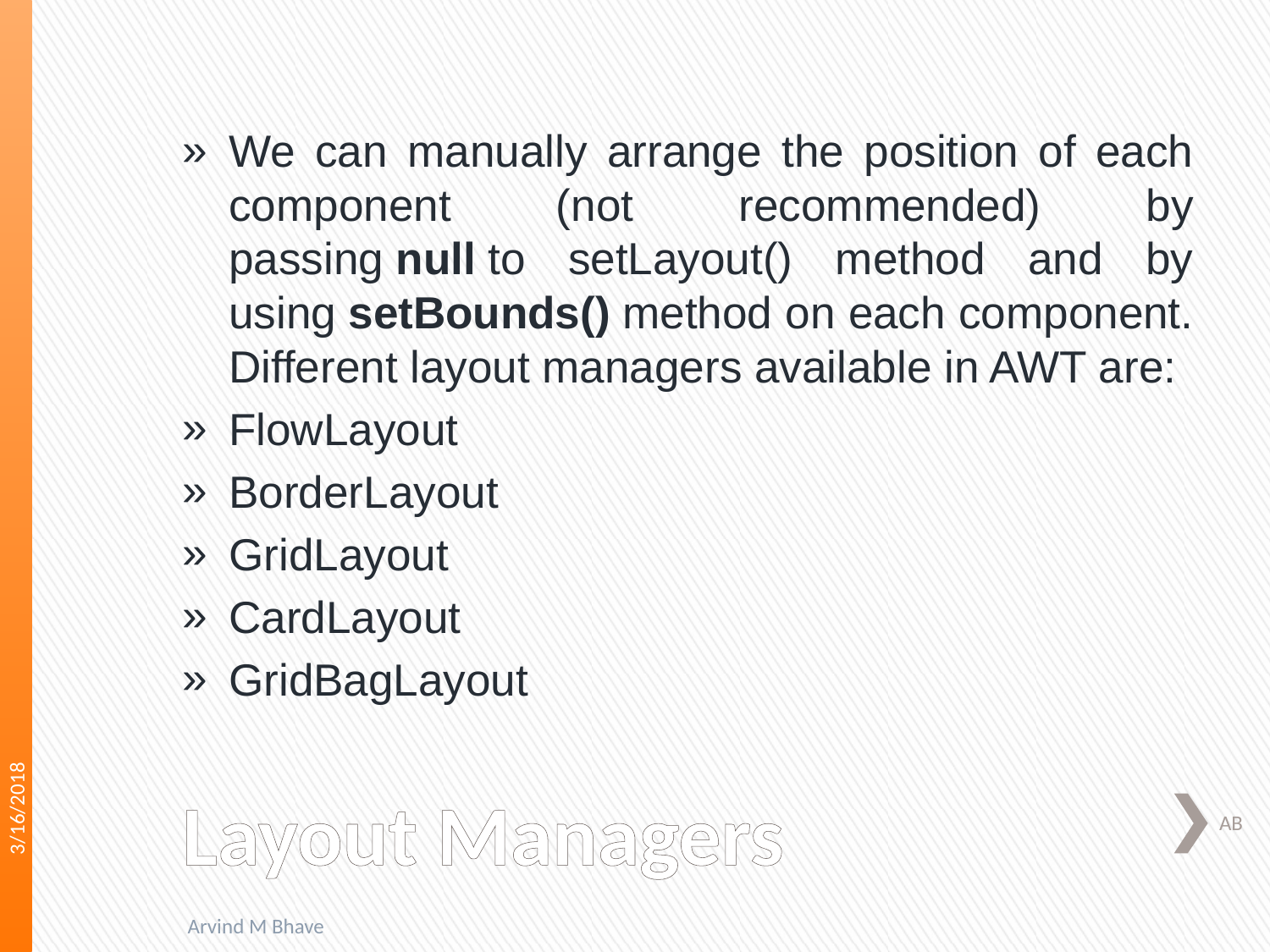

We can manually arrange the position of each component (not recommended) by passing null to setLayout() method and by using setBounds() method on each component. Different layout managers available in AWT are:
FlowLayout
BorderLayout
GridLayout
CardLayout
GridBagLayout

3/16/2018
# Layout Managers
AB
Arvind M Bhave